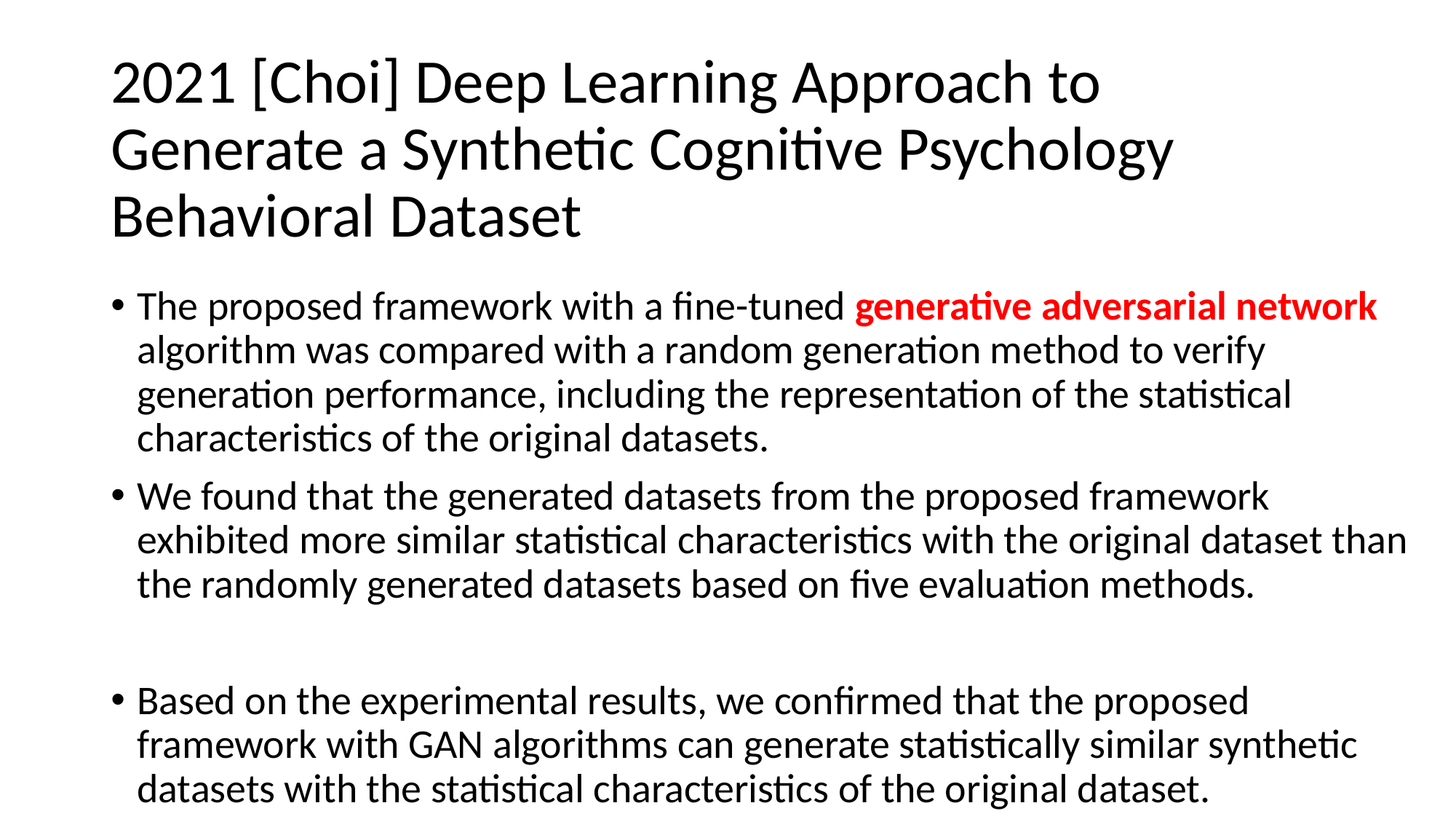

# 2021 [Choi] Deep Learning Approach to Generate a Synthetic Cognitive Psychology Behavioral Dataset
The proposed framework with a fine-tuned generative adversarial network algorithm was compared with a random generation method to verify generation performance, including the representation of the statistical characteristics of the original datasets.
We found that the generated datasets from the proposed framework exhibited more similar statistical characteristics with the original dataset than the randomly generated datasets based on five evaluation methods.

Based on the experimental results, we confirmed that the proposed framework with GAN algorithms can generate statistically similar synthetic datasets with the statistical characteristics of the original dataset.